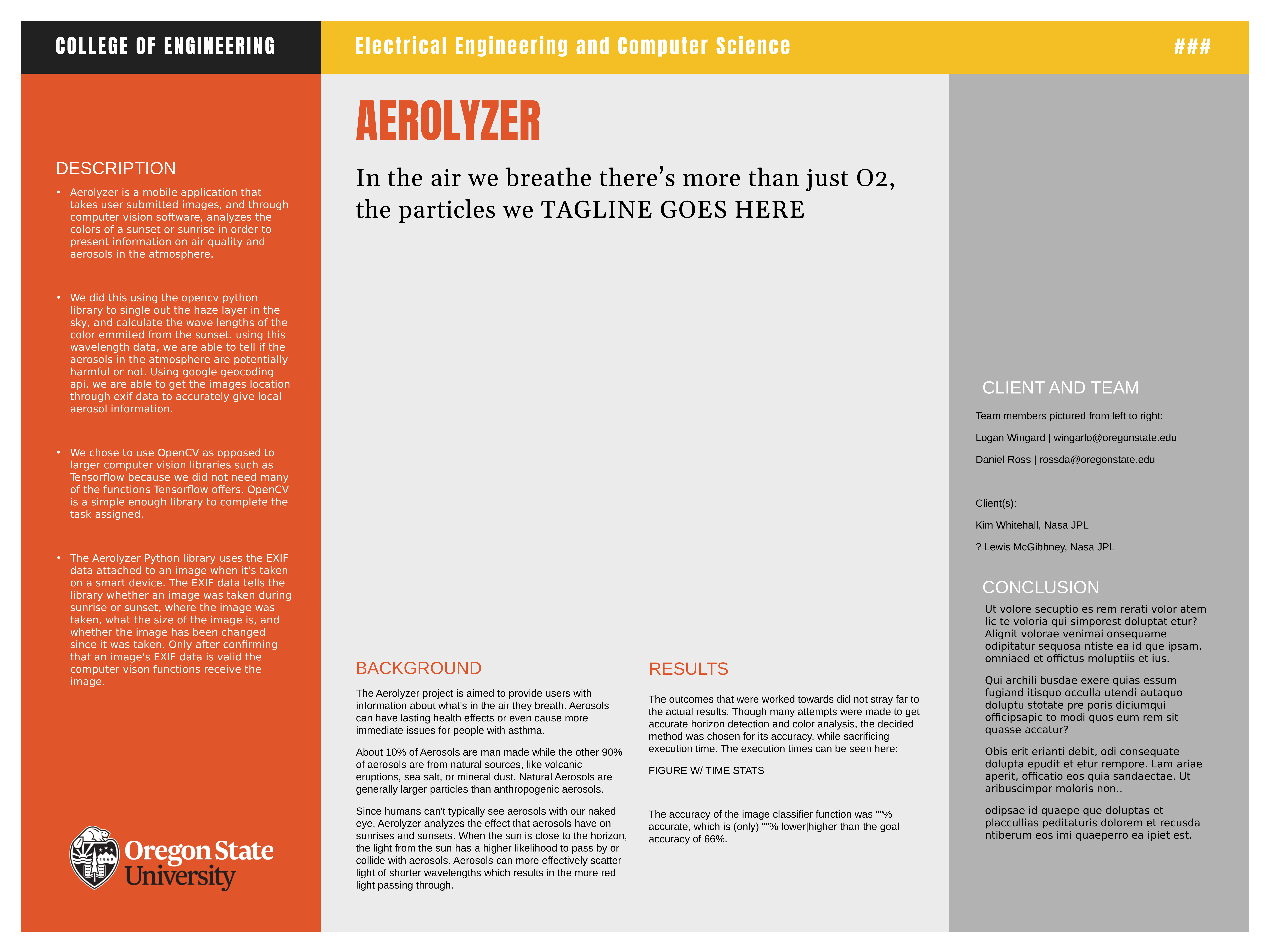

###
Aerolyzer

Description
In the air we breathe there’s more than just O2, the particles we TAGLINE GOES HERE
Aerolyzer is a mobile application that takes user submitted images, and through computer vision software, analyzes the colors of a sunset or sunrise in order to present information on air quality and aerosols in the atmosphere.

We did this using the opencv python library to single out the haze layer in the sky, and calculate the wave lengths of the color emmited from the sunset. using this wavelength data, we are able to tell if the aerosols in the atmosphere are potentially harmful or not. Using google geocoding api, we are able to get the images location through exif data to accurately give local aerosol information.

We chose to use OpenCV as opposed to larger computer vision libraries such as Tensorflow because we did not need many of the functions Tensorflow offers. OpenCV is a simple enough library to complete the task assigned.

The Aerolyzer Python library uses the EXIF data attached to an image when it's taken on a smart device. The EXIF data tells the library whether an image was taken during sunrise or sunset, where the image was taken, what the size of the image is, and whether the image has been changed since it was taken. Only after confirming that an image's EXIF data is valid the computer vison functions receive the image.

Client and Team
Team members pictured from left to right:
Logan Wingard | wingarlo@oregonstate.edu
Daniel Ross | rossda@oregonstate.edu

Client(s):
Kim Whitehall, Nasa JPL
? Lewis McGibbney, Nasa JPL
Conclusion
Ut volore secuptio es rem rerati volor atem lic te voloria qui simporest doluptat etur? Alignit volorae venimai onsequame odipitatur sequosa ntiste ea id que ipsam, omniaed et offictus moluptiis et ius.
Qui archili busdae exere quias essum fugiand itisquo occulla utendi autaquo doluptu stotate pre poris diciumqui officipsapic to modi quos eum rem sit quasse accatur?
Obis erit erianti debit, odi consequate dolupta epudit et etur rempore. Lam ariae aperit, officatio eos quia sandaectae. Ut aribuscimpor moloris non..
odipsae id quaepe que doluptas et placcullias peditaturis dolorem et recusda ntiberum eos imi quaeperro ea ipiet est.

Background
Results
The Aerolyzer project is aimed to provide users with information about what's in the air they breath. Aerosols can have lasting health effects or even cause more immediate issues for people with asthma.
About 10% of Aerosols are man made while the other 90% of aerosols are from natural sources, like volcanic eruptions, sea salt, or mineral dust. Natural Aerosols are generally larger particles than anthropogenic aerosols.
Since humans can't typically see aerosols with our naked eye, Aerolyzer analyzes the effect that aerosols have on sunrises and sunsets. When the sun is close to the horizon, the light from the sun has a higher likelihood to pass by or collide with aerosols. Aerosols can more effectively scatter light of shorter wavelengths which results in the more red light passing through.
The outcomes that were worked towards did not stray far to the actual results. Though many attempts were made to get accurate horizon detection and color analysis, the decided method was chosen for its accuracy, while sacrificing execution time. The execution times can be seen here:
FIGURE W/ TIME STATS

The accuracy of the image classifier function was ""% accurate, which is (only) ""% lower|higher than the goal accuracy of 66%.